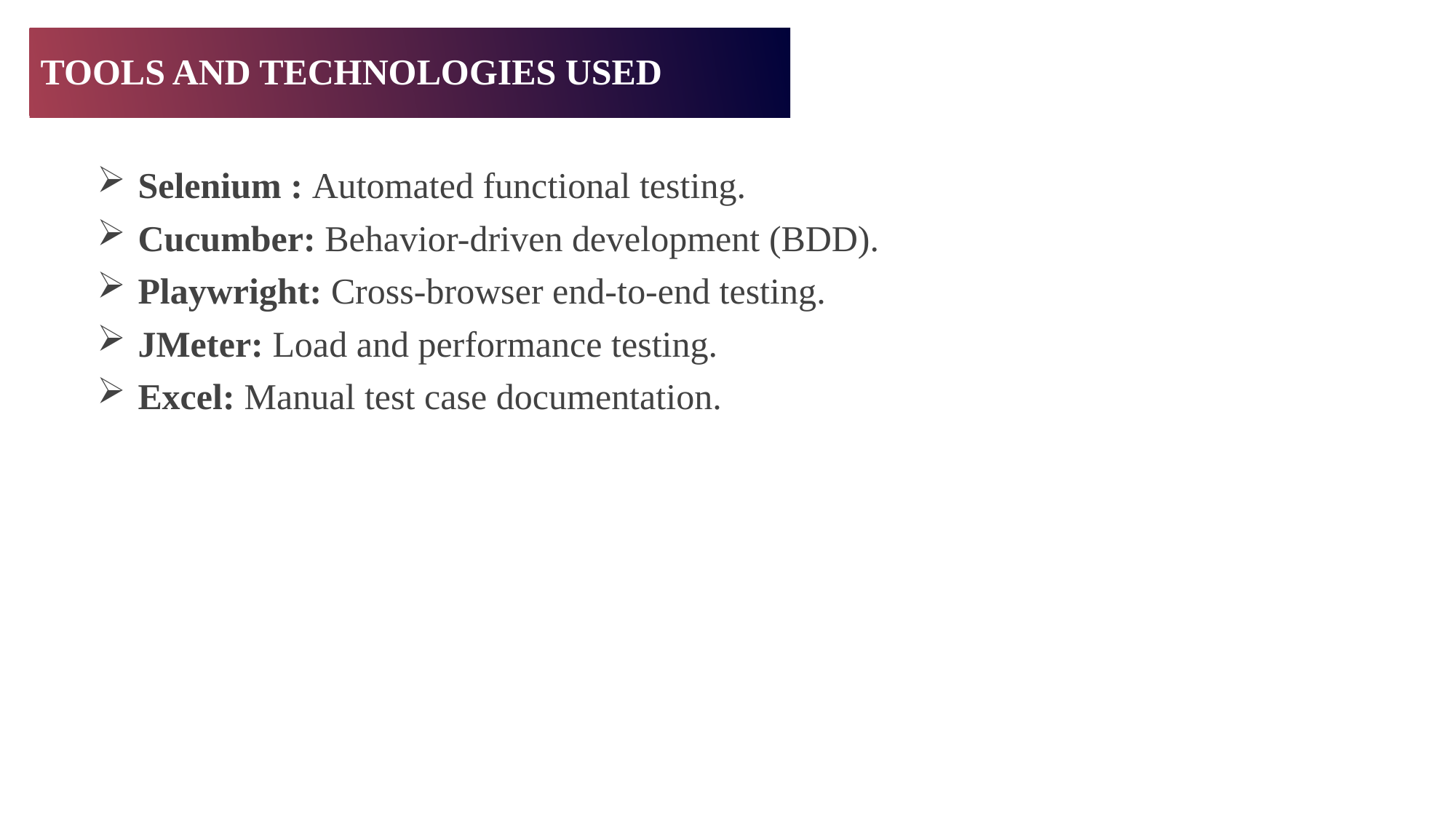

Tools and Technologies Used
Selenium : Automated functional testing.
Cucumber: Behavior-driven development (BDD).
Playwright: Cross-browser end-to-end testing.
JMeter: Load and performance testing.
Excel: Manual test case documentation.